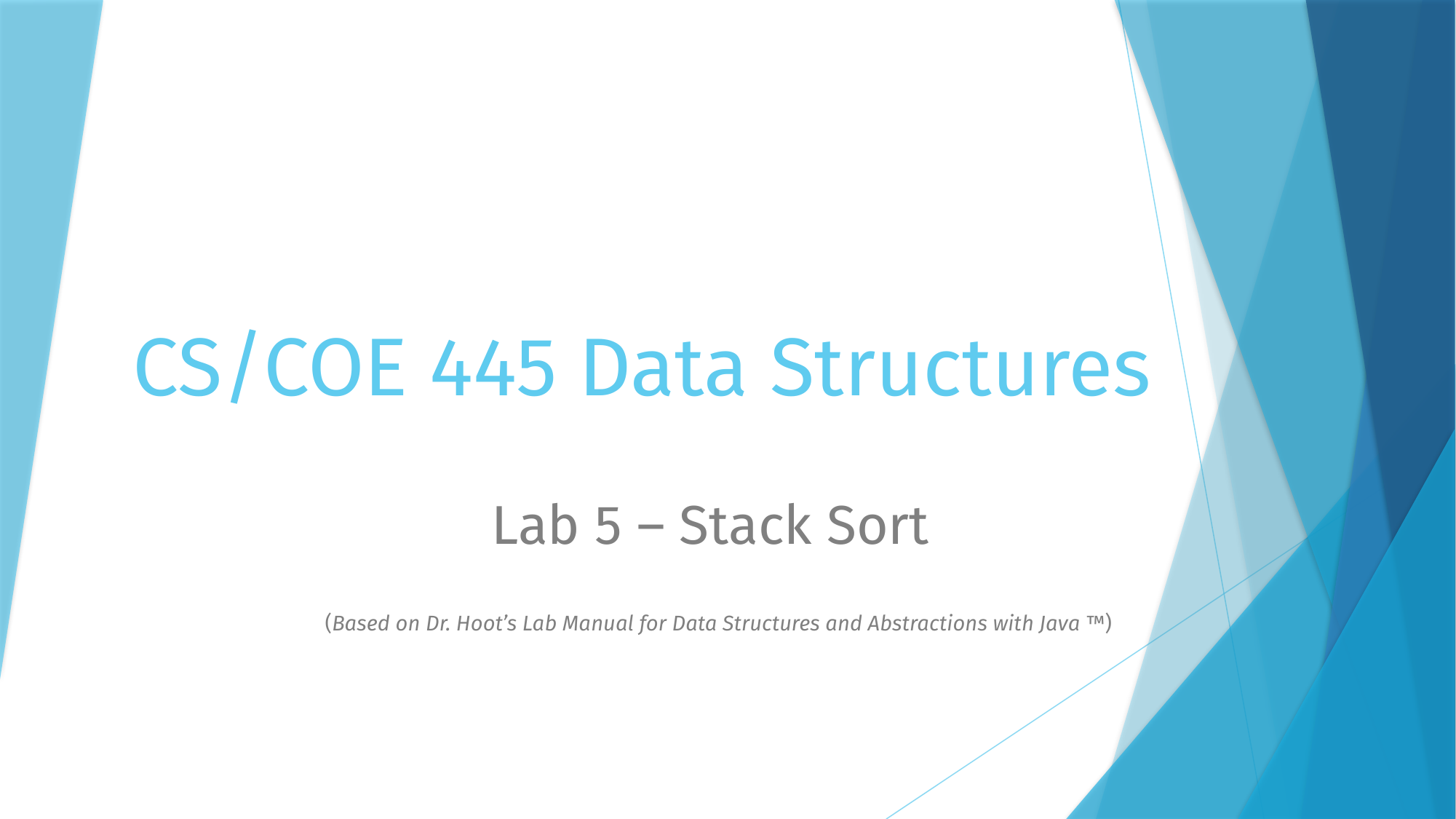

# CS/COE 445 Data Structures
Lab 5 – Stack Sort
 (Based on Dr. Hoot’s Lab Manual for Data Structures and Abstractions with Java ™)